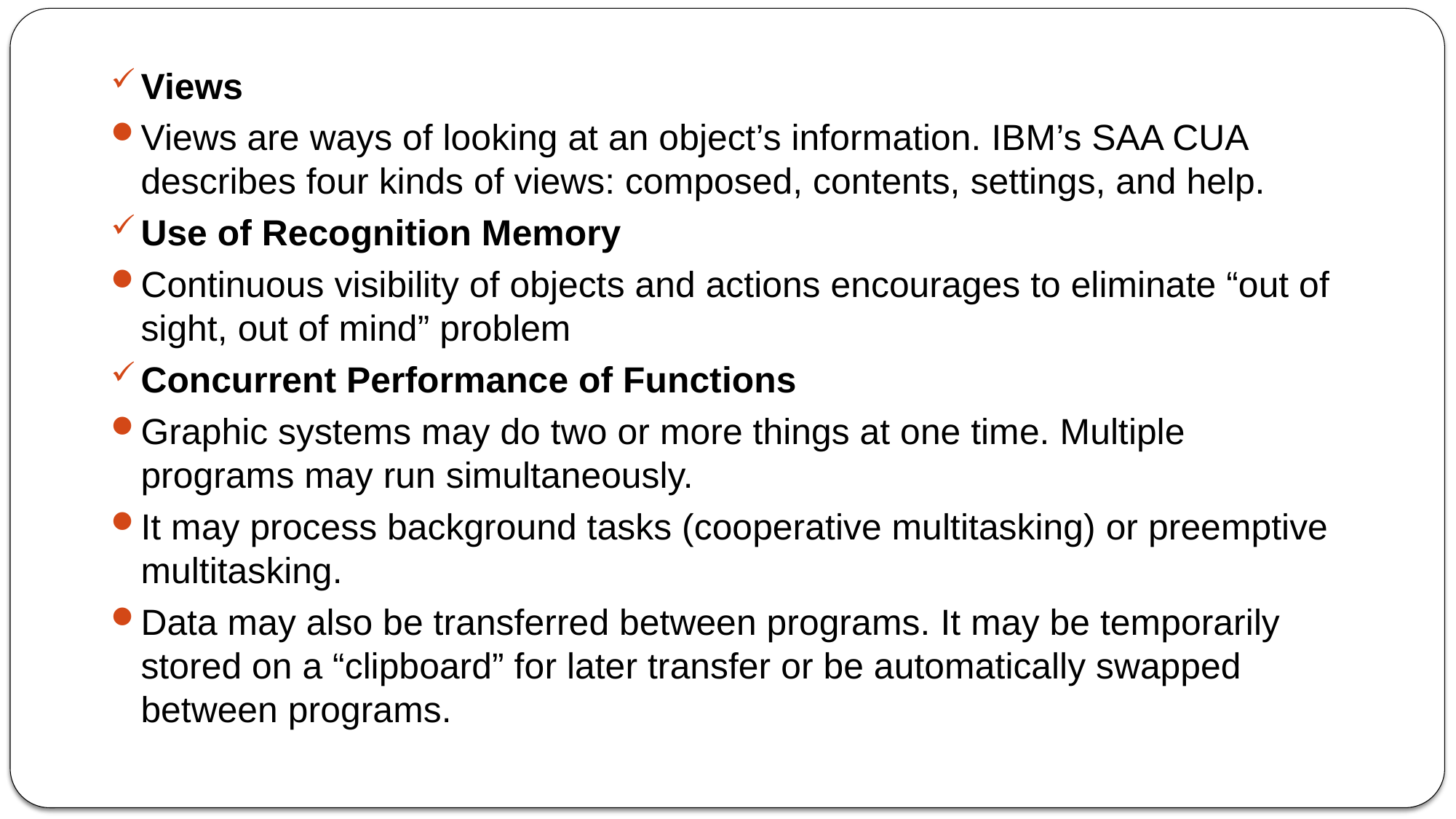

Views
Views are ways of looking at an object’s information. IBM’s SAA CUA describes four kinds of views: composed, contents, settings, and help.
Use of Recognition Memory
Continuous visibility of objects and actions encourages to eliminate “out of sight, out of mind” problem
Concurrent Performance of Functions
Graphic systems may do two or more things at one time. Multiple programs may run simultaneously.
It may process background tasks (cooperative multitasking) or preemptive multitasking.
Data may also be transferred between programs. It may be temporarily stored on a “clipboard” for later transfer or be automatically swapped between programs.